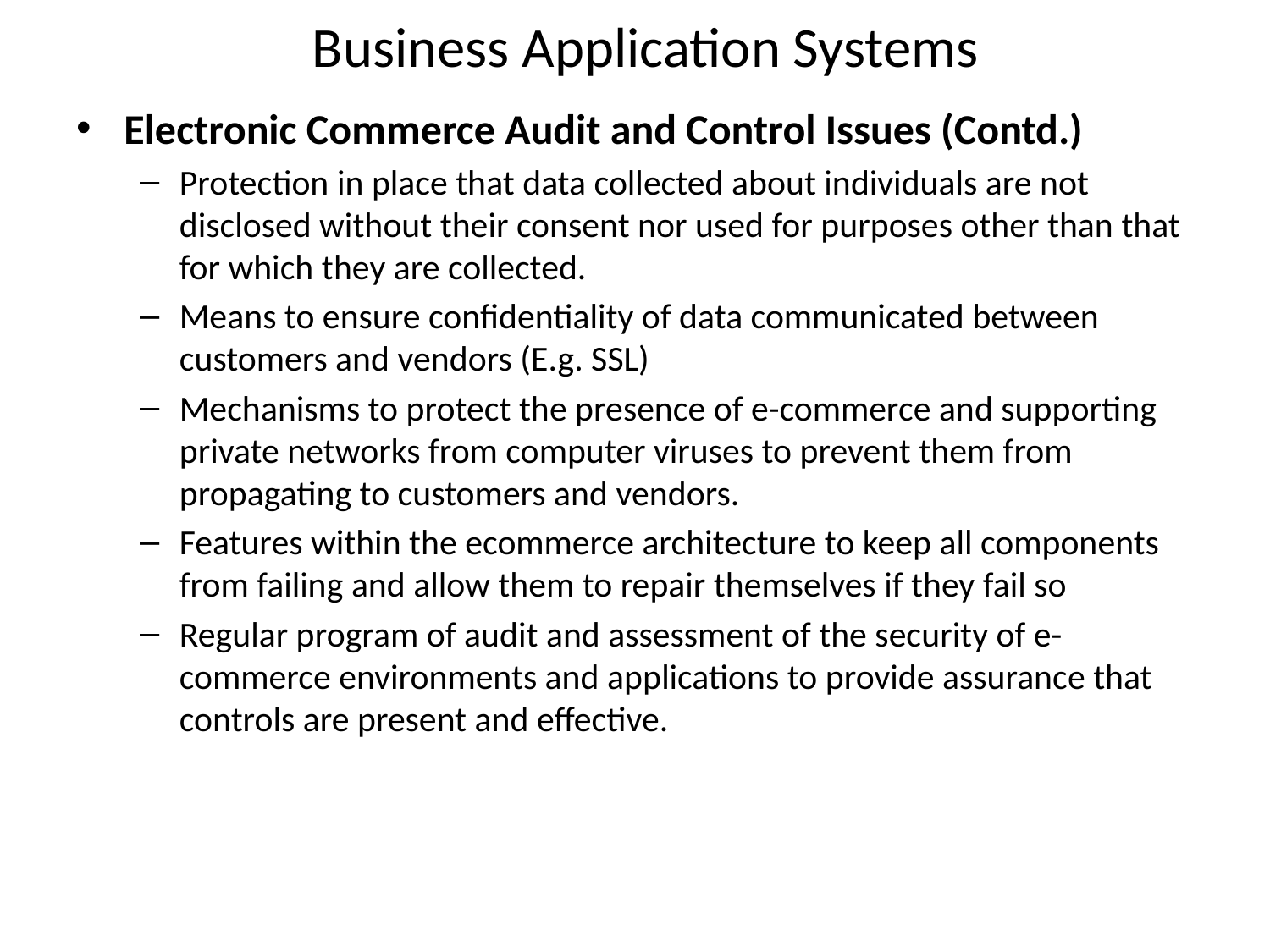

# Business Application Systems
Electronic Commerce Audit and Control Issues (Contd.)
Protection in place that data collected about individuals are not disclosed without their consent nor used for purposes other than that for which they are collected.
Means to ensure confidentiality of data communicated between customers and vendors (E.g. SSL)
Mechanisms to protect the presence of e-commerce and supporting private networks from computer viruses to prevent them from propagating to customers and vendors.
Features within the ecommerce architecture to keep all components from failing and allow them to repair themselves if they fail so
Regular program of audit and assessment of the security of e-commerce environments and applications to provide assurance that controls are present and effective.